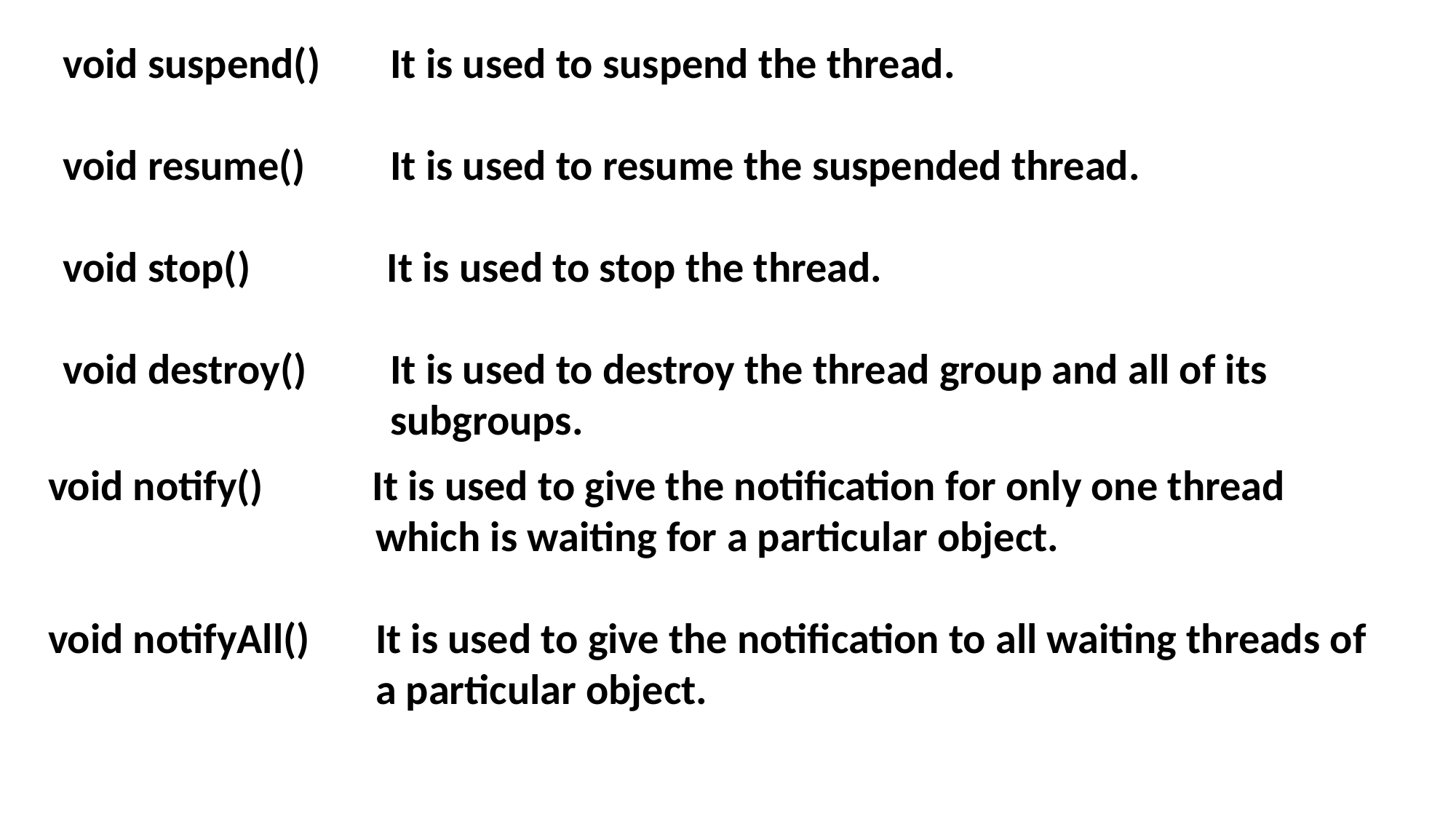

void suspend()	It is used to suspend the thread.

void resume()	It is used to resume the suspended thread.

void stop()	           It is used to stop the thread.

void destroy()	It is used to destroy the thread group and all of its 				subgroups.
void notify()	           It is used to give the notification for only one thread 				which is waiting for a particular object.

void notifyAll()	It is used to give the notification to all waiting threads of 			a particular object.